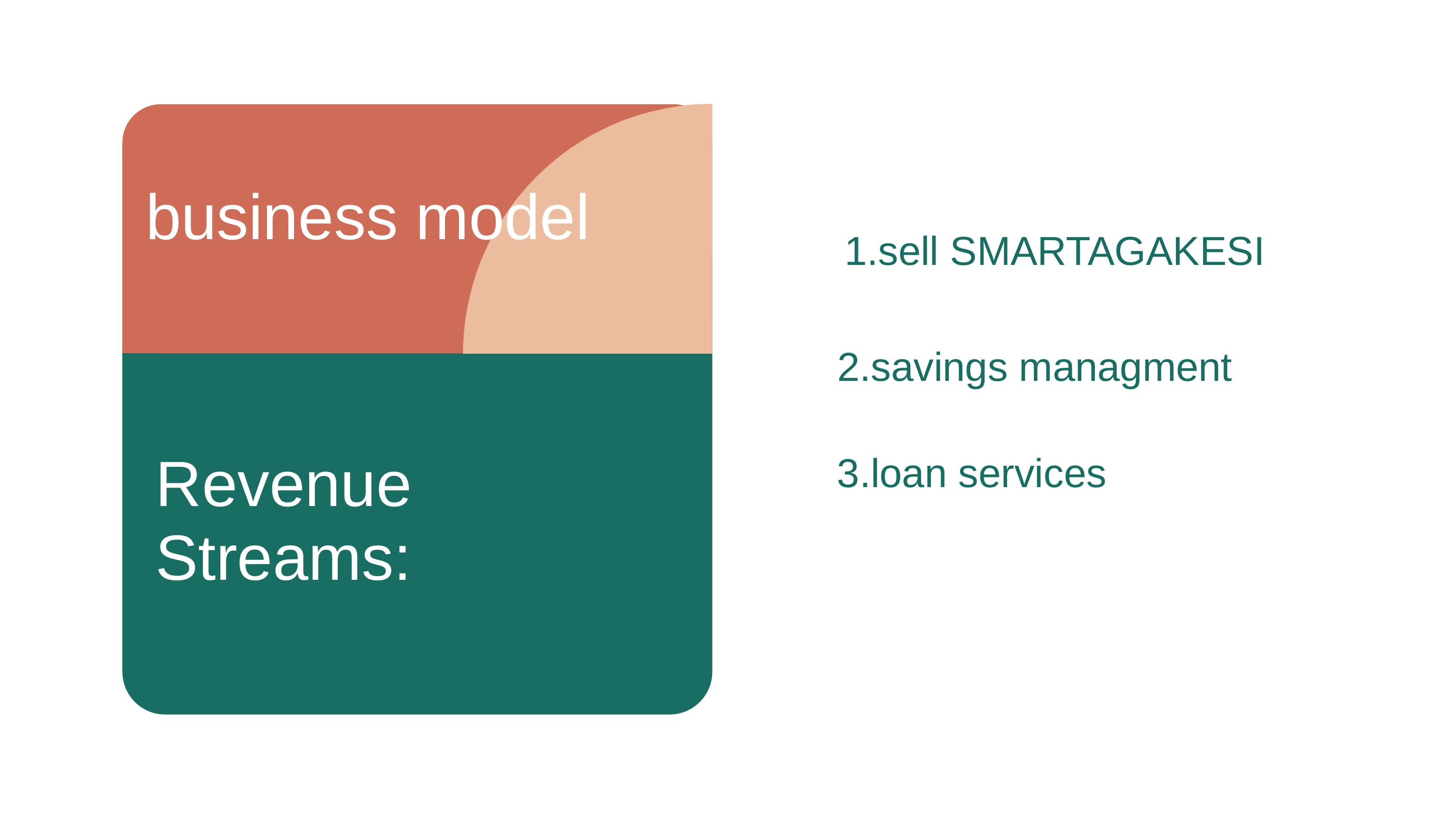

business model

1.sell SMARTAGAKESI
3.loan services

2.savings managment
Revenue Streams: